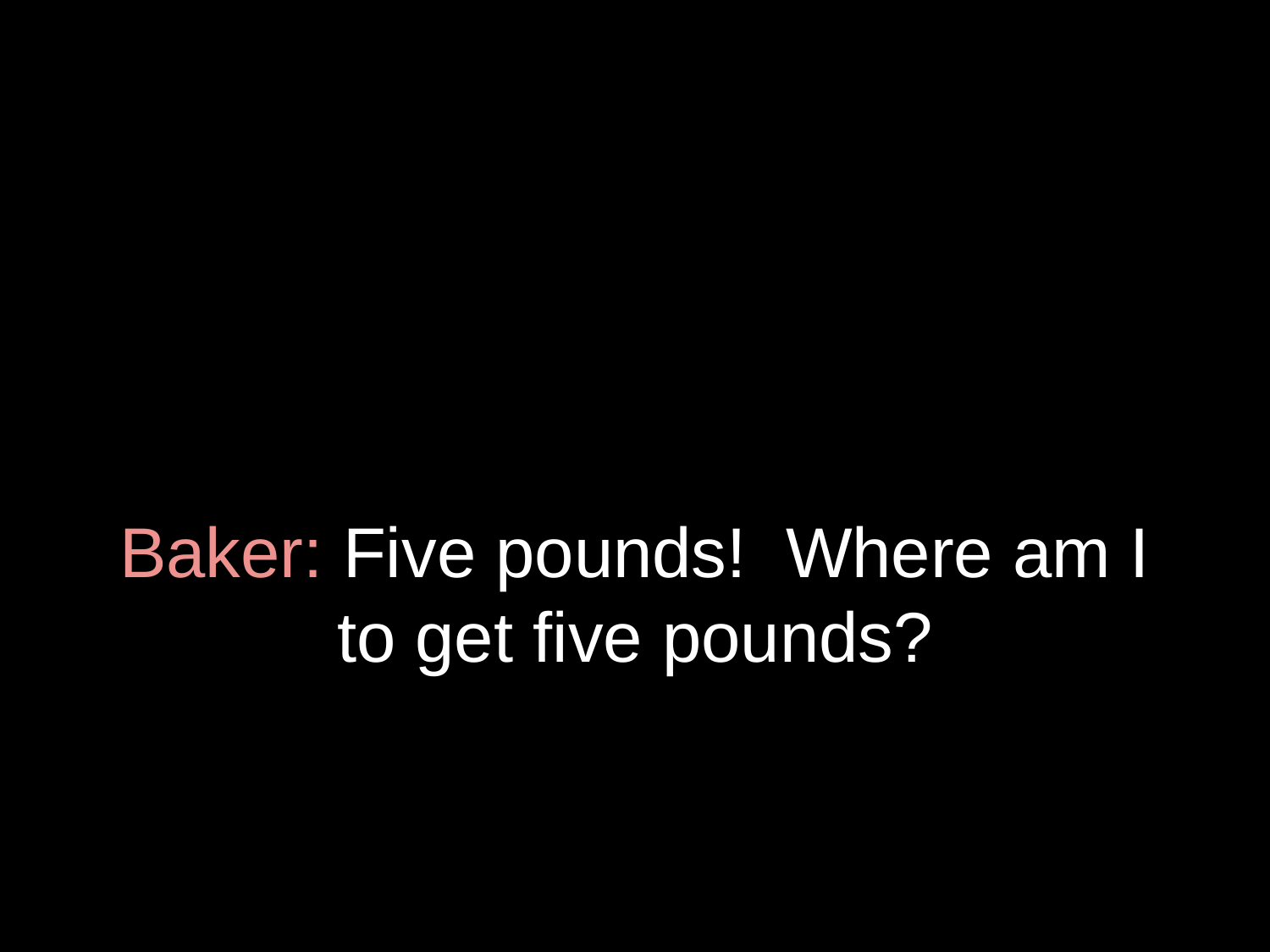

# Baker: Five pounds!  Where am I to get five pounds?